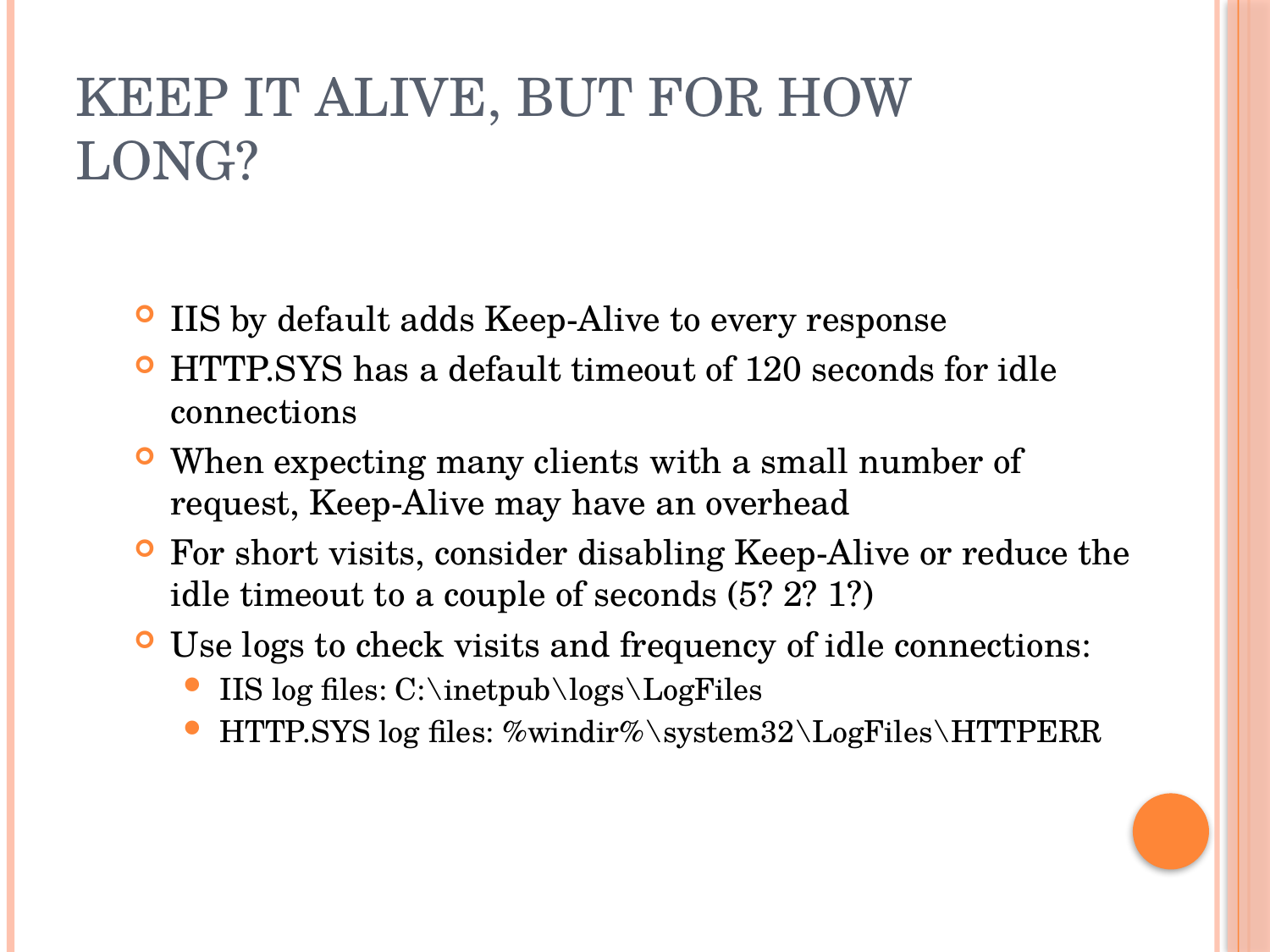

# Keep it Alive, But For How Long?
IIS by default adds Keep-Alive to every response
HTTP.SYS has a default timeout of 120 seconds for idle connections
When expecting many clients with a small number of  request, Keep-Alive may have an overhead
For short visits, consider disabling Keep-Alive or reduce the idle timeout to a couple of seconds (5? 2? 1?)
Use logs to check visits and frequency of idle connections:
IIS log files: C:\inetpub\logs\LogFiles
HTTP.SYS log files: %windir%\system32\LogFiles\HTTPERR
6